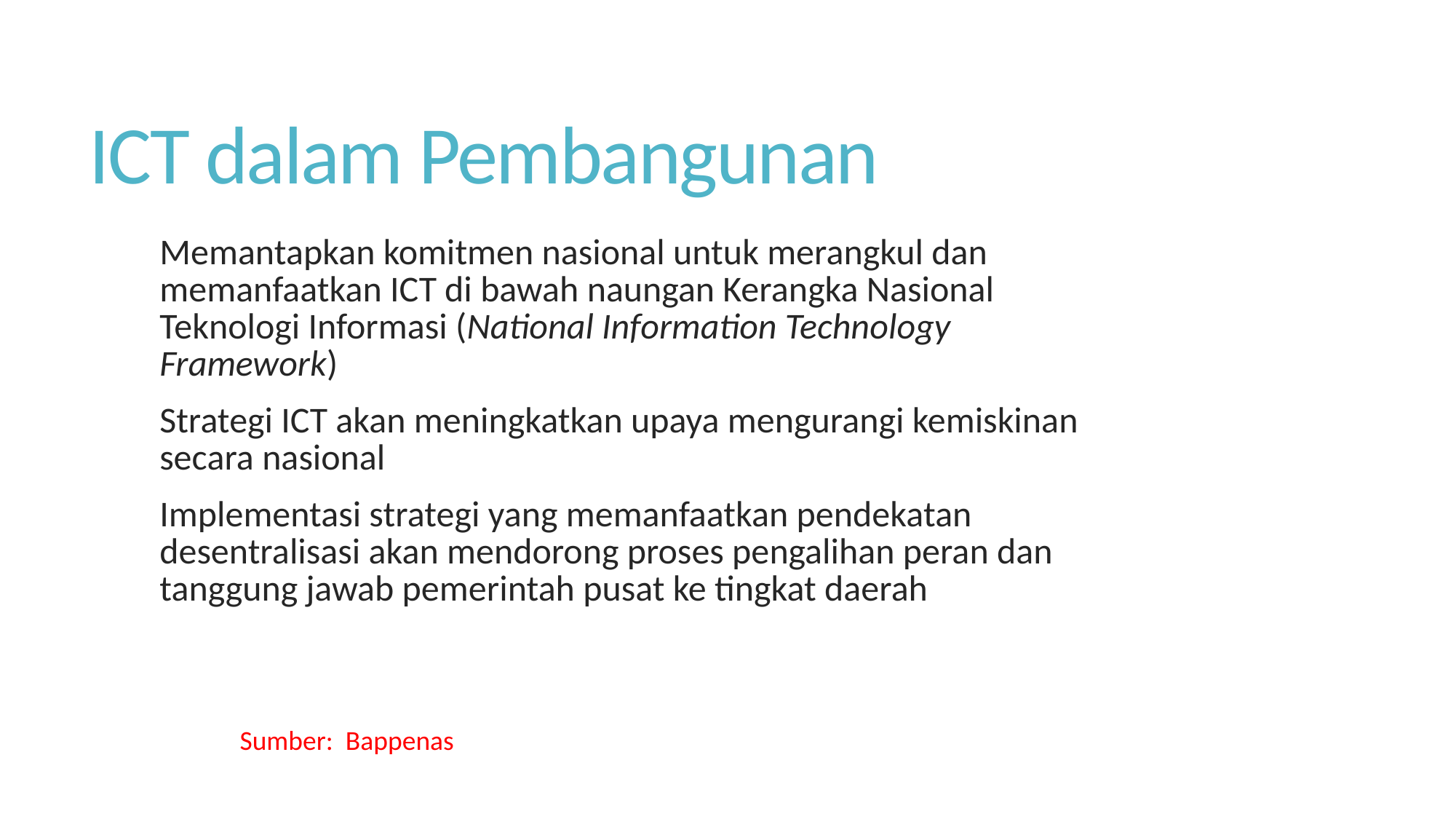

# ICT dalam Pembangunan
Memantapkan komitmen nasional untuk merangkul dan memanfaatkan ICT di bawah naungan Kerangka Nasional Teknologi Informasi (National Information Technology Framework)
Strategi ICT akan meningkatkan upaya mengurangi kemiskinan secara nasional
Implementasi strategi yang memanfaatkan pendekatan desentralisasi akan mendorong proses pengalihan peran dan tanggung jawab pemerintah pusat ke tingkat daerah

Sumber:  Bappenas